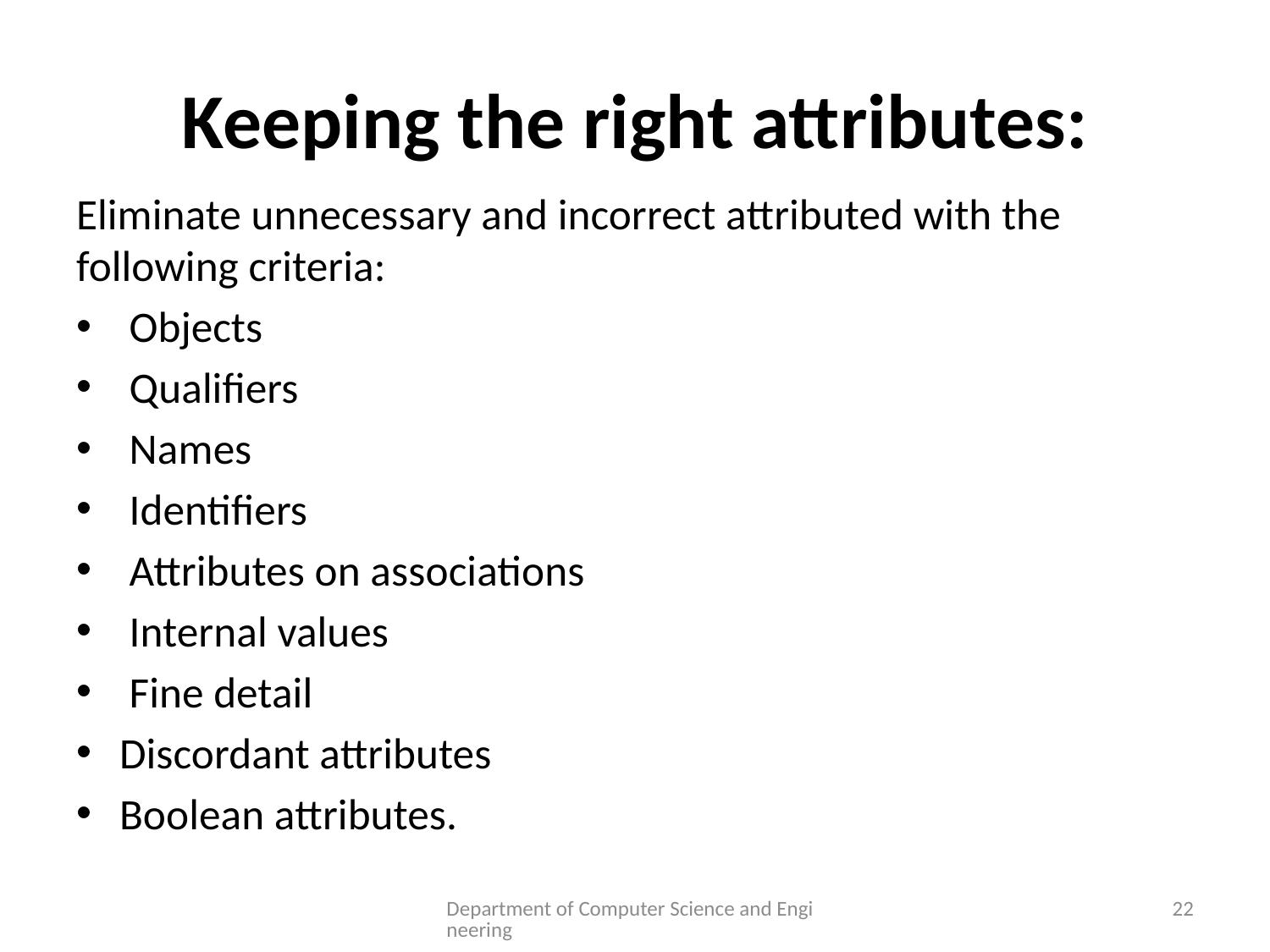

# Keeping the right attributes:
Eliminate unnecessary and incorrect attributed with the following criteria:
 Objects
 Qualifiers
 Names
 Identifiers
 Attributes on associations
 Internal values
 Fine detail
Discordant attributes
Boolean attributes.
Department of Computer Science and Engineering
22